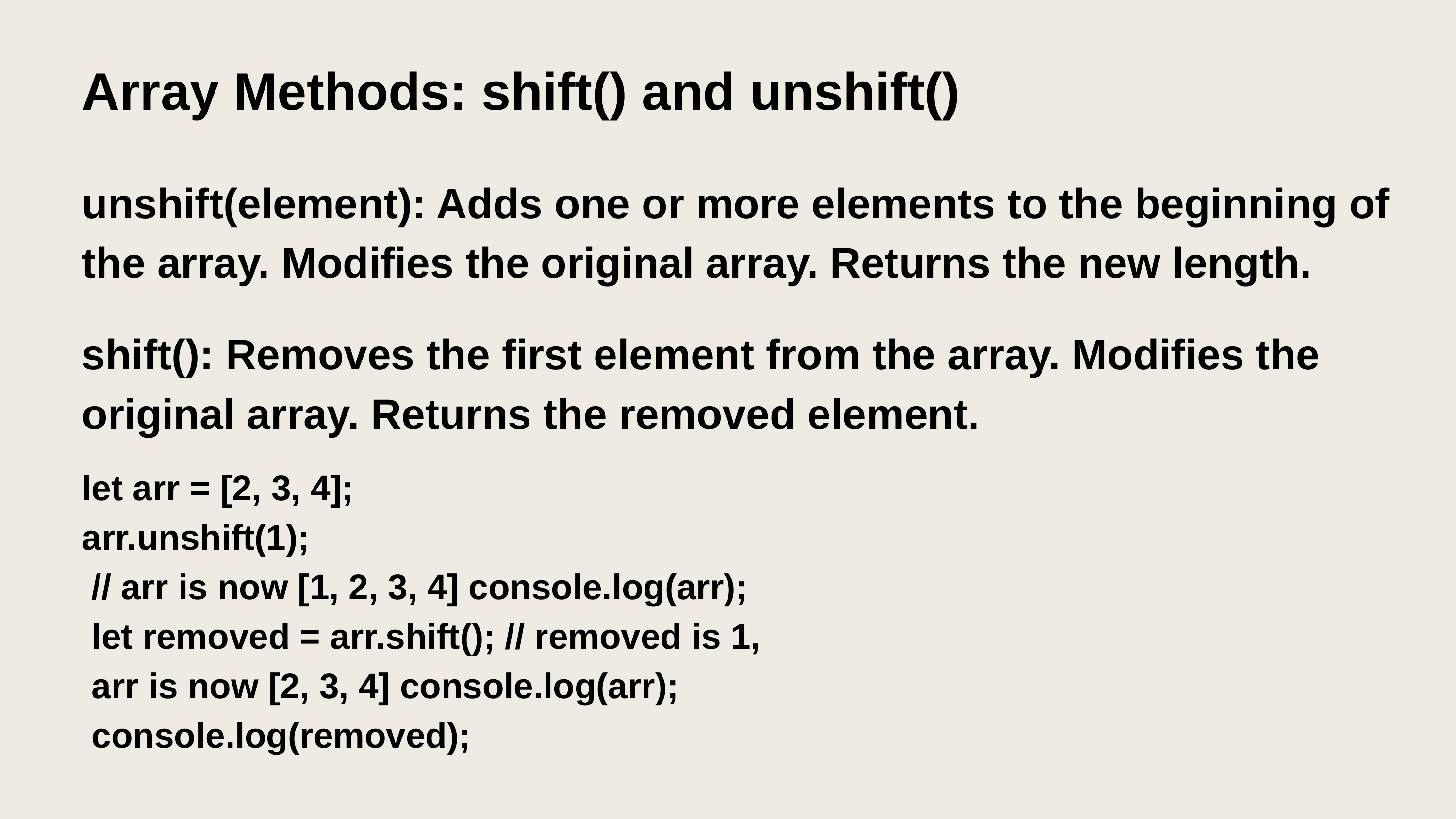

Array Methods: shift() and unshift()
unshift(element): Adds one or more elements to the beginning of the array. Modifies the original array. Returns the new length.
shift(): Removes the first element from the array. Modifies the original array. Returns the removed element.
let arr = [2, 3, 4];
arr.unshift(1);
 // arr is now [1, 2, 3, 4] console.log(arr);
 let removed = arr.shift(); // removed is 1,
 arr is now [2, 3, 4] console.log(arr);
 console.log(removed);